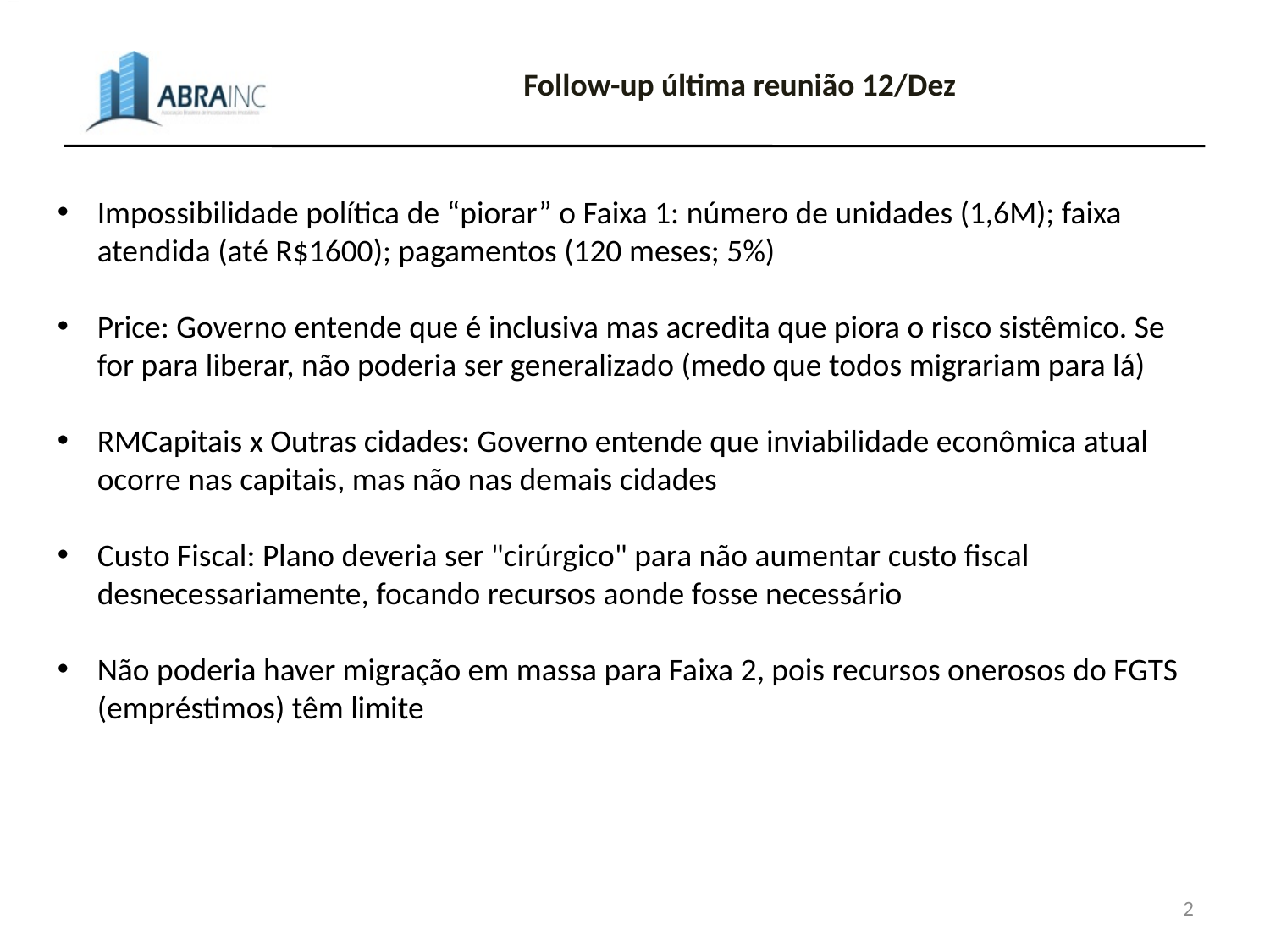

Follow-up última reunião 12/Dez
Impossibilidade política de “piorar” o Faixa 1: número de unidades (1,6M); faixa atendida (até R$1600); pagamentos (120 meses; 5%)

Price: Governo entende que é inclusiva mas acredita que piora o risco sistêmico. Se for para liberar, não poderia ser generalizado (medo que todos migrariam para lá)

RMCapitais x Outras cidades: Governo entende que inviabilidade econômica atual ocorre nas capitais, mas não nas demais cidades

Custo Fiscal: Plano deveria ser "cirúrgico" para não aumentar custo fiscal desnecessariamente, focando recursos aonde fosse necessário

Não poderia haver migração em massa para Faixa 2, pois recursos onerosos do FGTS (empréstimos) têm limite

2